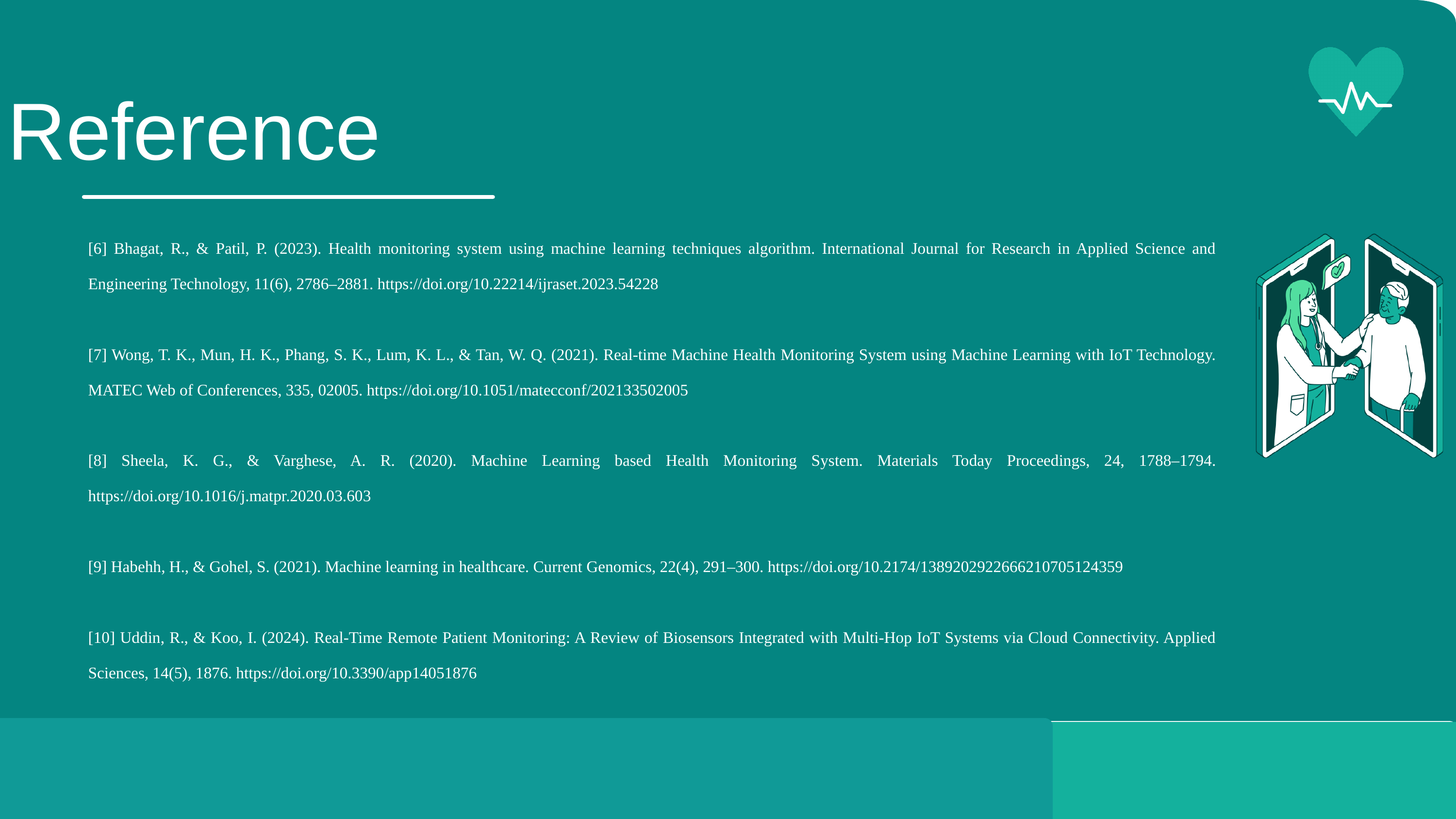

Reference

[6] Bhagat, R., & Patil, P. (2023). Health monitoring system using machine learning techniques algorithm. International Journal for Research in Applied Science and Engineering Technology, 11(6), 2786–2881. https://doi.org/10.22214/ijraset.2023.54228

[7] Wong, T. K., Mun, H. K., Phang, S. K., Lum, K. L., & Tan, W. Q. (2021). Real-time Machine Health Monitoring System using Machine Learning with IoT Technology. MATEC Web of Conferences, 335, 02005. https://doi.org/10.1051/matecconf/202133502005

[8] Sheela, K. G., & Varghese, A. R. (2020). Machine Learning based Health Monitoring System. Materials Today Proceedings, 24, 1788–1794. https://doi.org/10.1016/j.matpr.2020.03.603

[9] Habehh, H., & Gohel, S. (2021). Machine learning in healthcare. Current Genomics, 22(4), 291–300. https://doi.org/10.2174/1389202922666210705124359

[10] Uddin, R., & Koo, I. (2024). Real-Time Remote Patient Monitoring: A Review of Biosensors Integrated with Multi-Hop IoT Systems via Cloud Connectivity. Applied Sciences, 14(5), 1876. https://doi.org/10.3390/app14051876